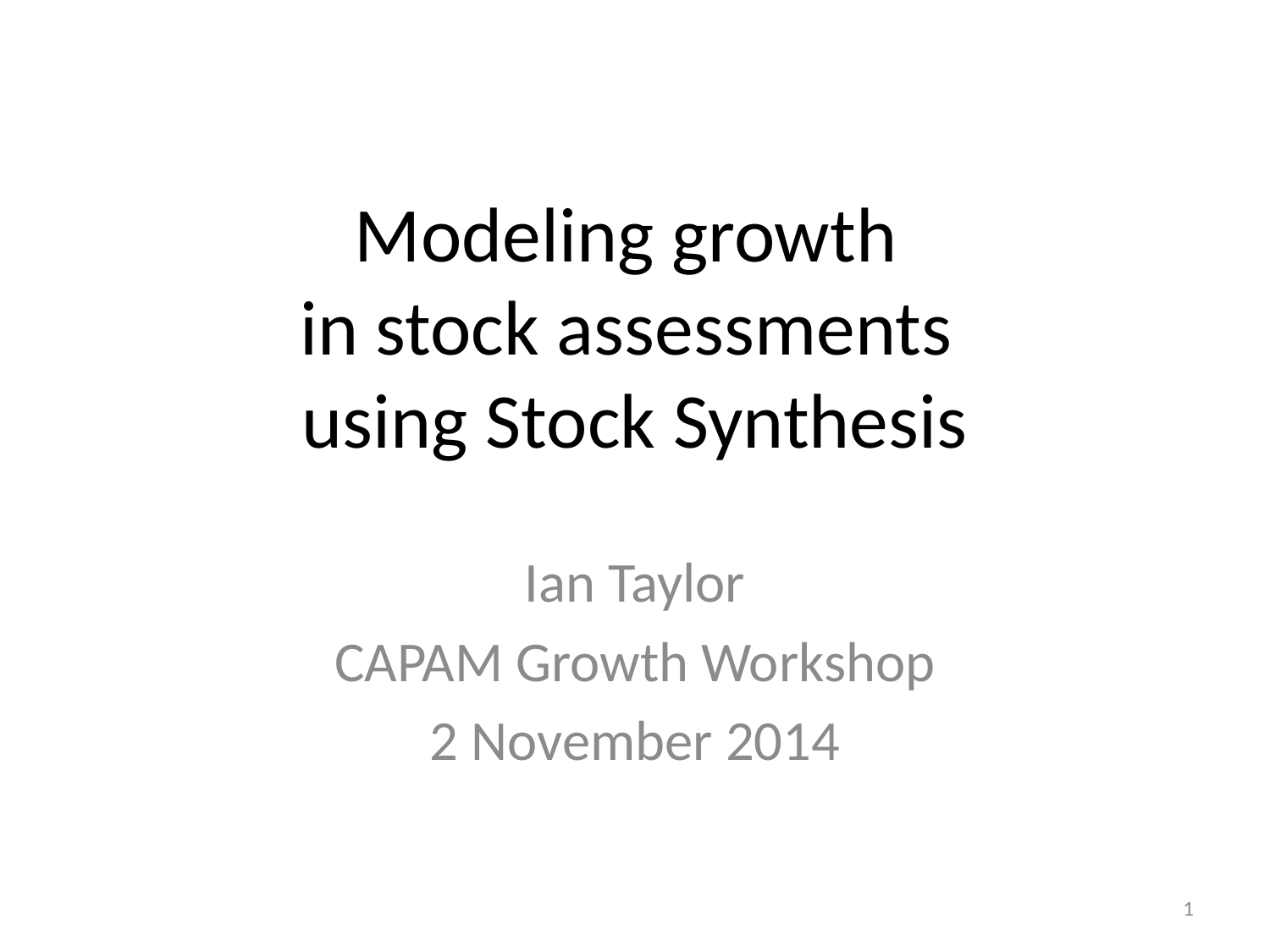

# Modeling growth in stock assessments using Stock Synthesis
Ian Taylor
CAPAM Growth Workshop
2 November 2014
1